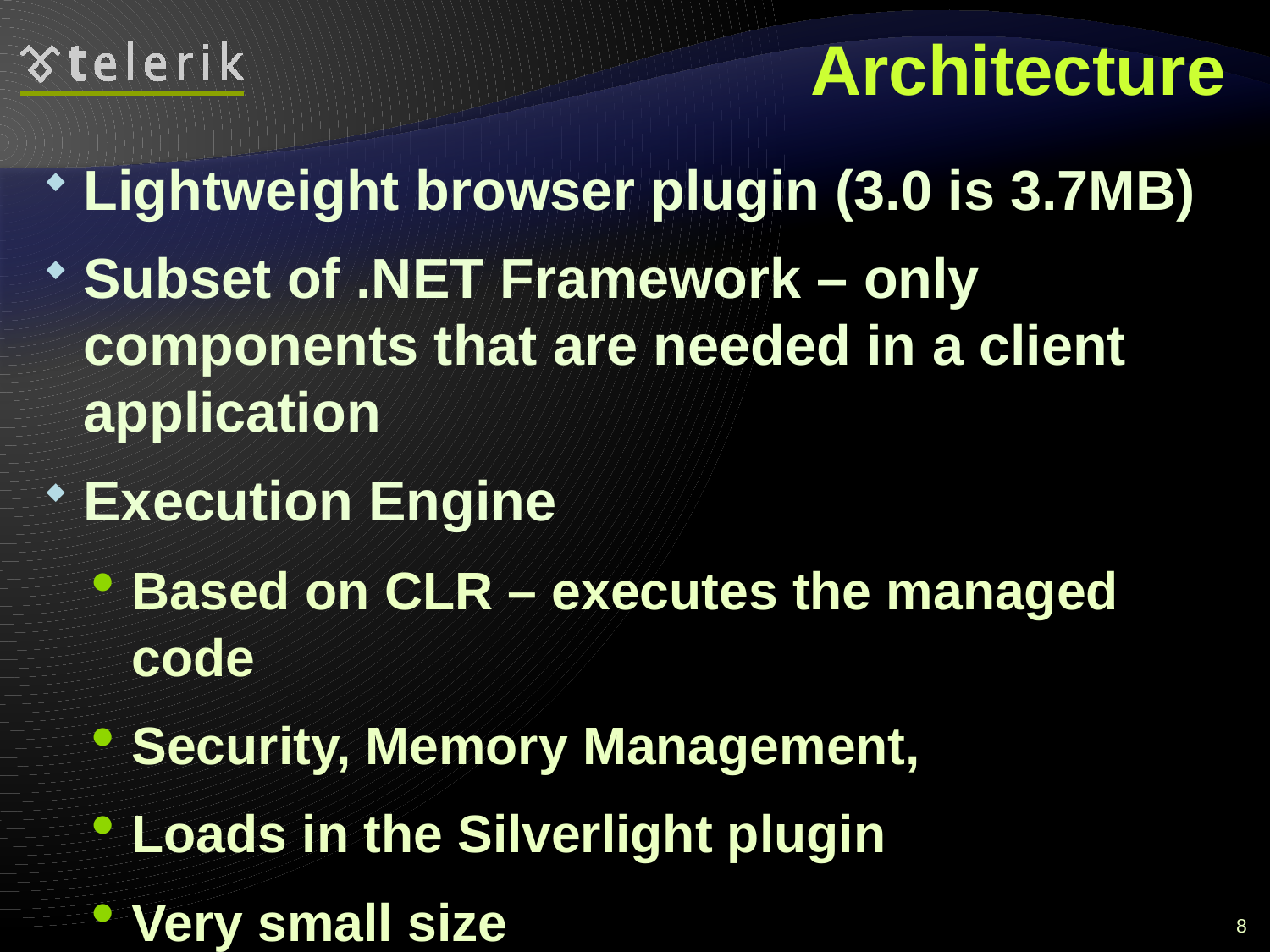

# Architecture
Lightweight browser plugin (3.0 is 3.7MB)
Subset of .NET Framework – only components that are needed in a client application
Execution Engine
Based on CLR – executes the managed code
Security, Memory Management,
Loads in the Silverlight plugin
Very small size
8